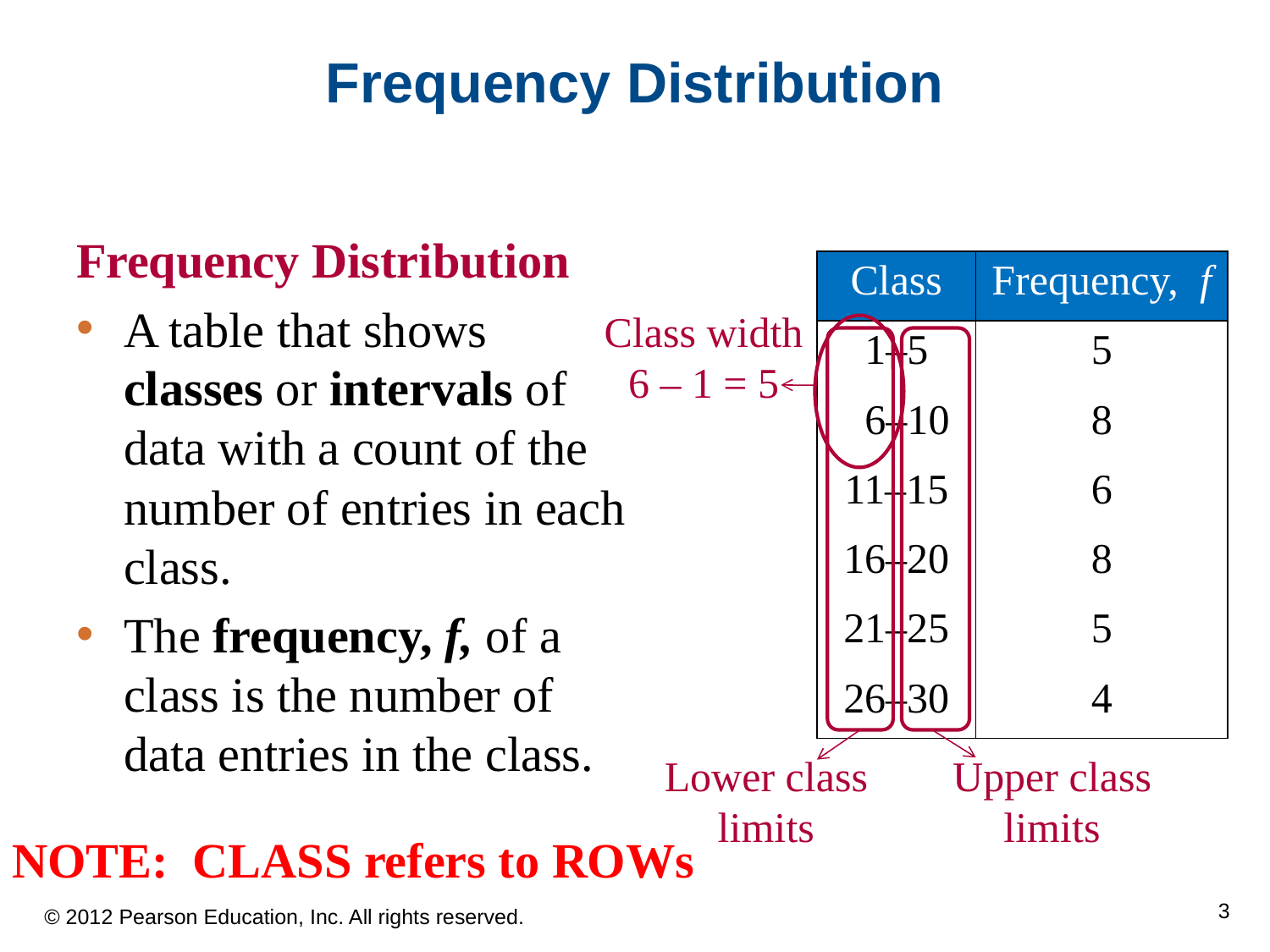

# Frequency Distribution
Frequency Distribution
A table that shows classes or intervals of data with a count of the number of entries in each class.
The frequency, f, of a class is the number of data entries in the class.
| Class | Frequency, f |
| --- | --- |
| 1–5 | 5 |
| 6–10 | 8 |
| 11–15 | 6 |
| 16–20 | 8 |
| 21–25 | 5 |
| 26–30 | 4 |
Class width 6 – 1 = 5

Lower class
limits

Upper class
limits
NOTE:  CLASS refers to ROWs
© 2012 Pearson Education, Inc. All rights reserved.
3